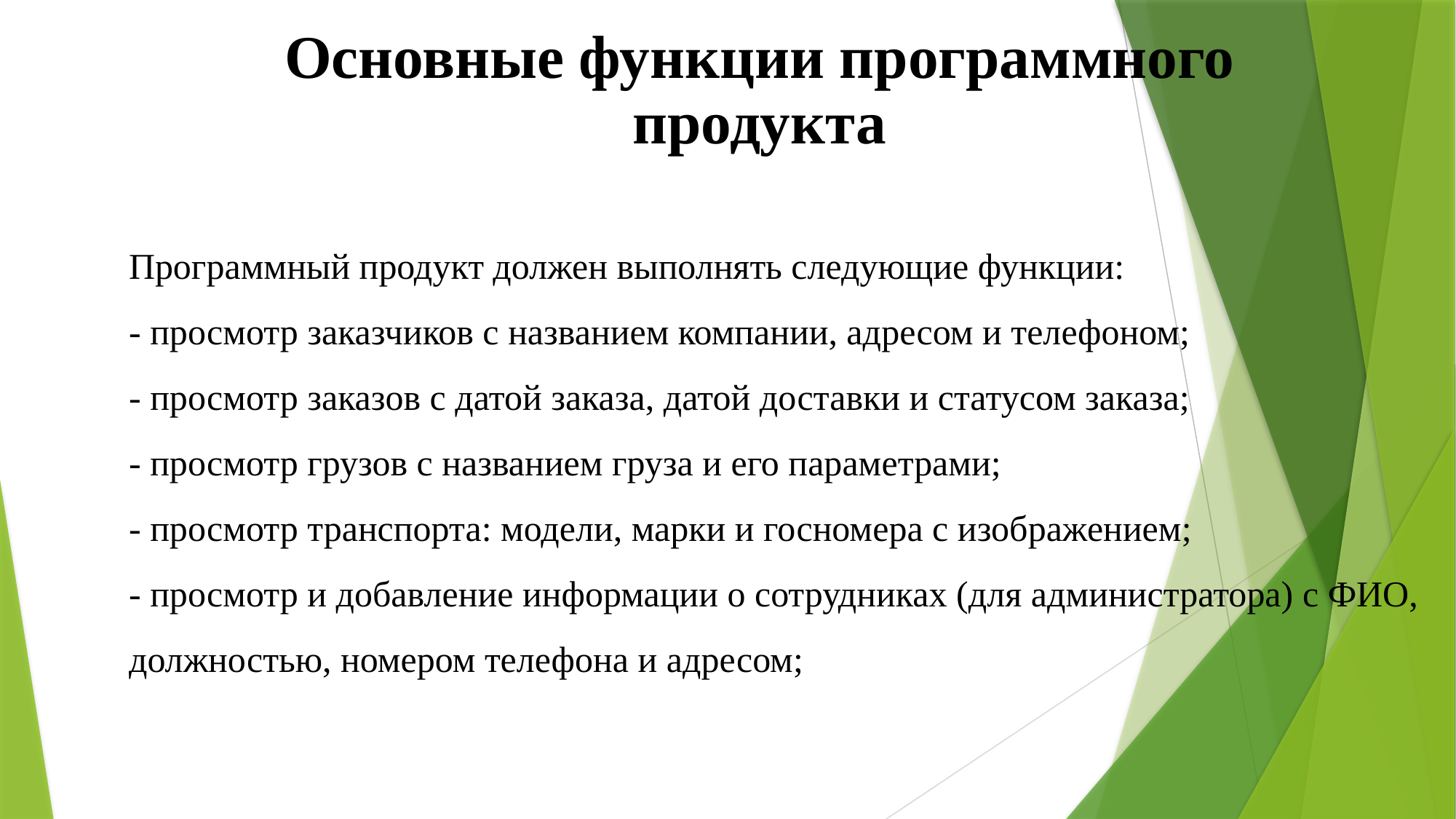

# Основные функции программного продукта
Программный продукт должен выполнять следующие функции:
- просмотр заказчиков с названием компании, адресом и телефоном;
- просмотр заказов с датой заказа, датой доставки и статусом заказа;
- просмотр грузов с названием груза и его параметрами;
- просмотр транспорта: модели, марки и госномера с изображением;
- просмотр и добавление информации о сотрудниках (для администратора) с ФИО,
должностью, номером телефона и адресом;